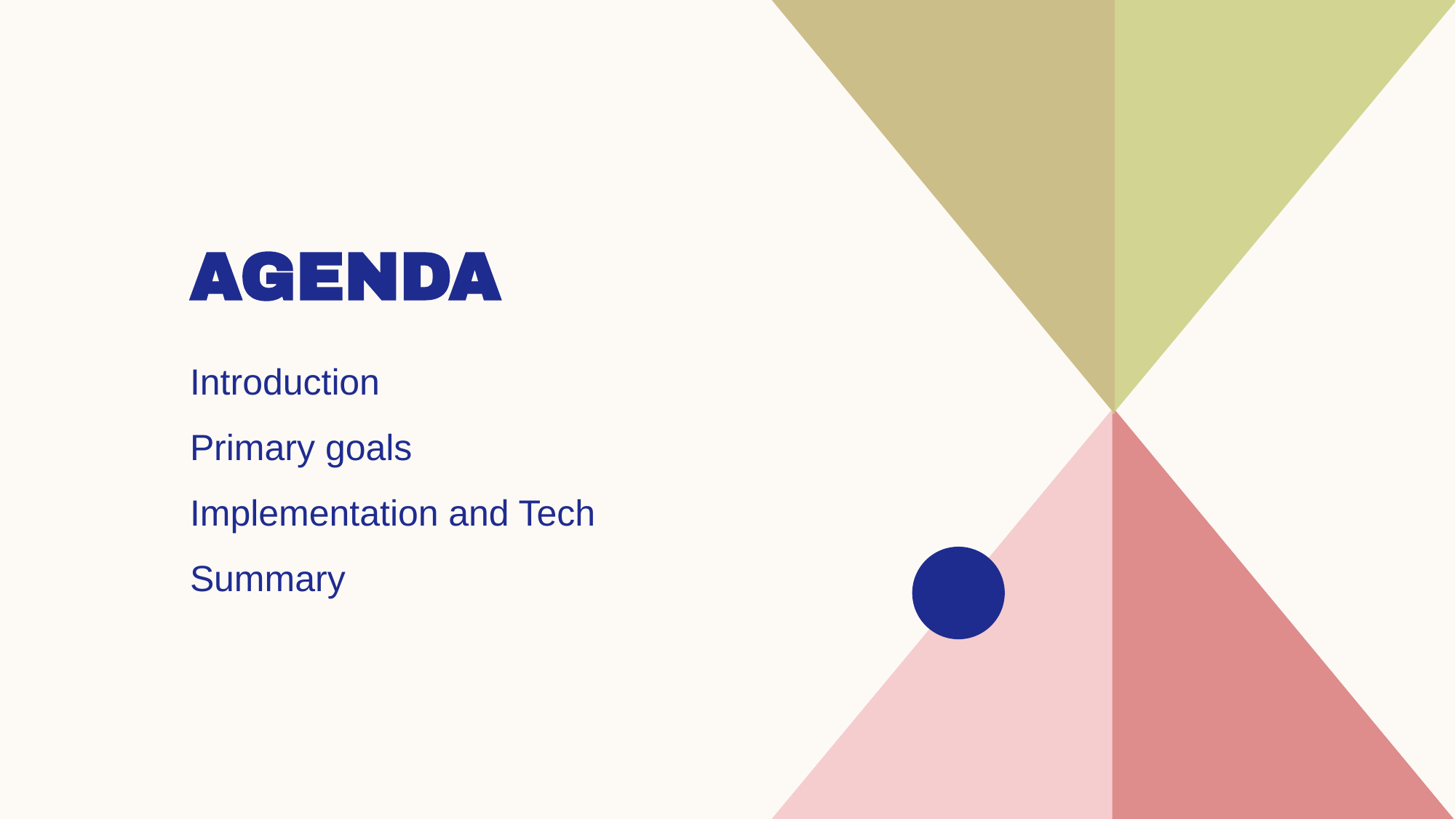

# AGENDA
Introduction​
Primary goals
Implementation and Tech
​Summary​